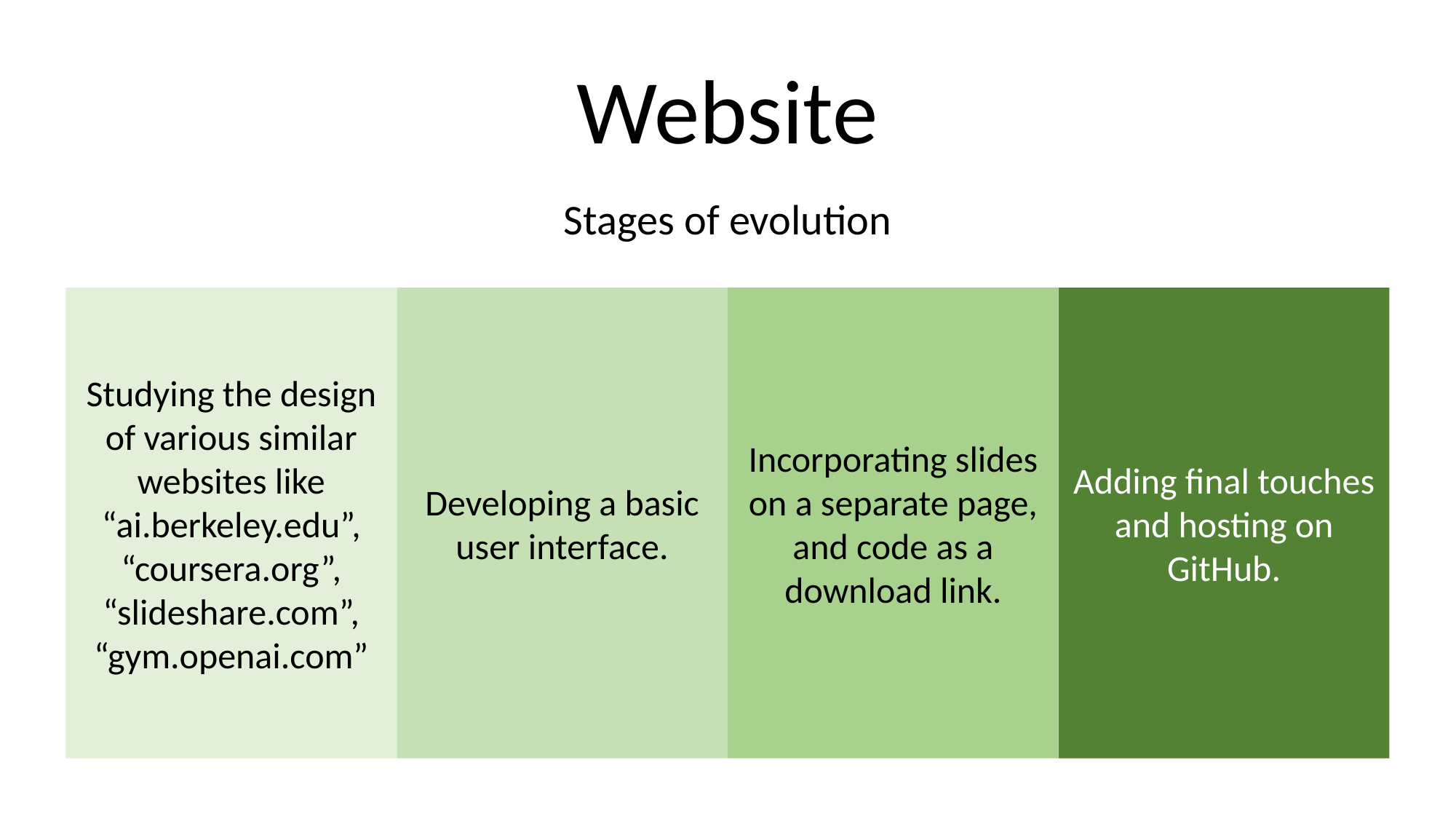

Website
Stages of evolution
Studying the design of various similar websites like “ai.berkeley.edu”, “coursera.org”, “slideshare.com”, “gym.openai.com”
Developing a basic user interface.
Incorporating slides on a separate page, and code as a download link.
Adding final touches and hosting on GitHub.